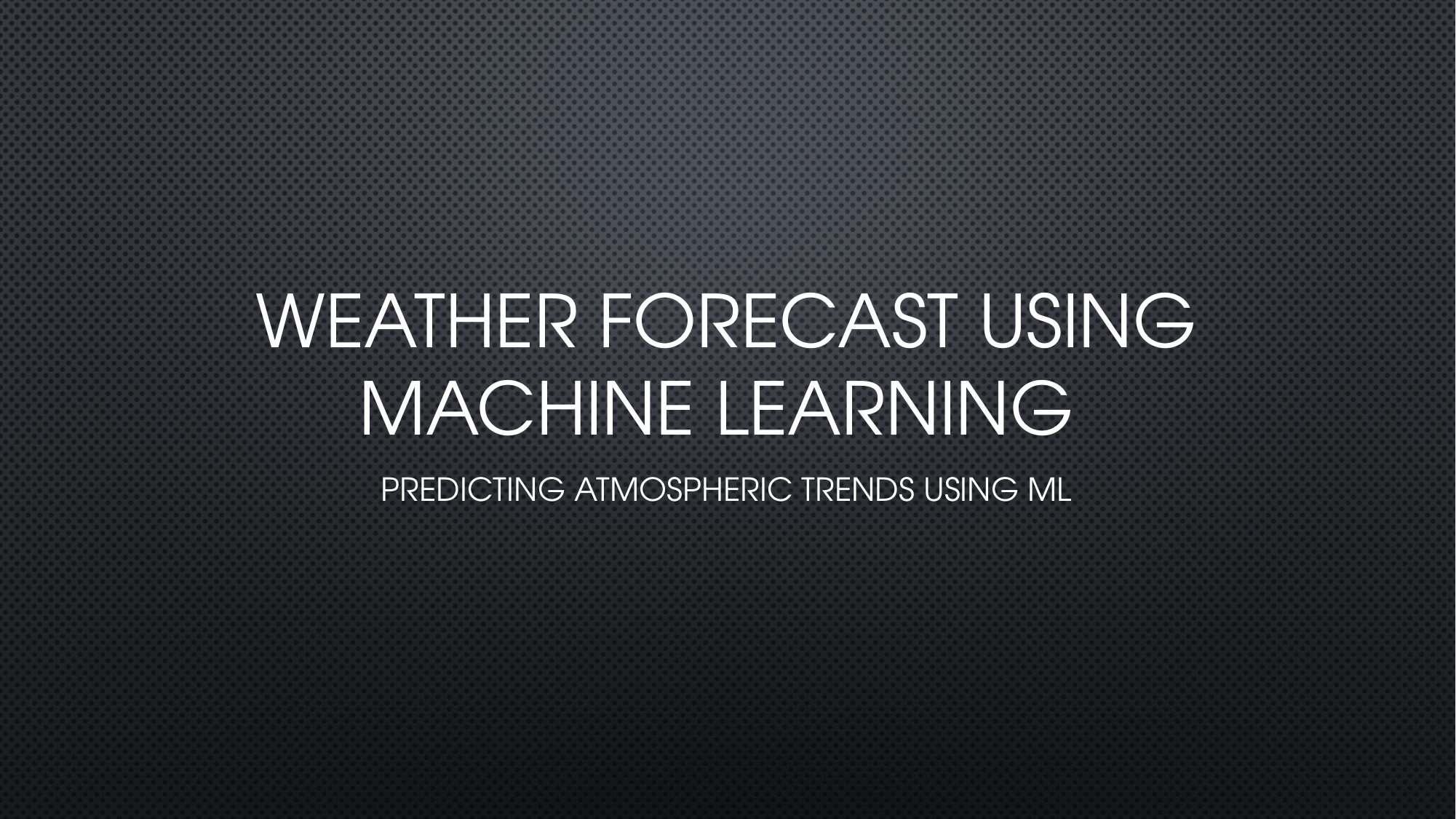

# Weather forecast using machine learning
Predicting atmospheric trends using ml